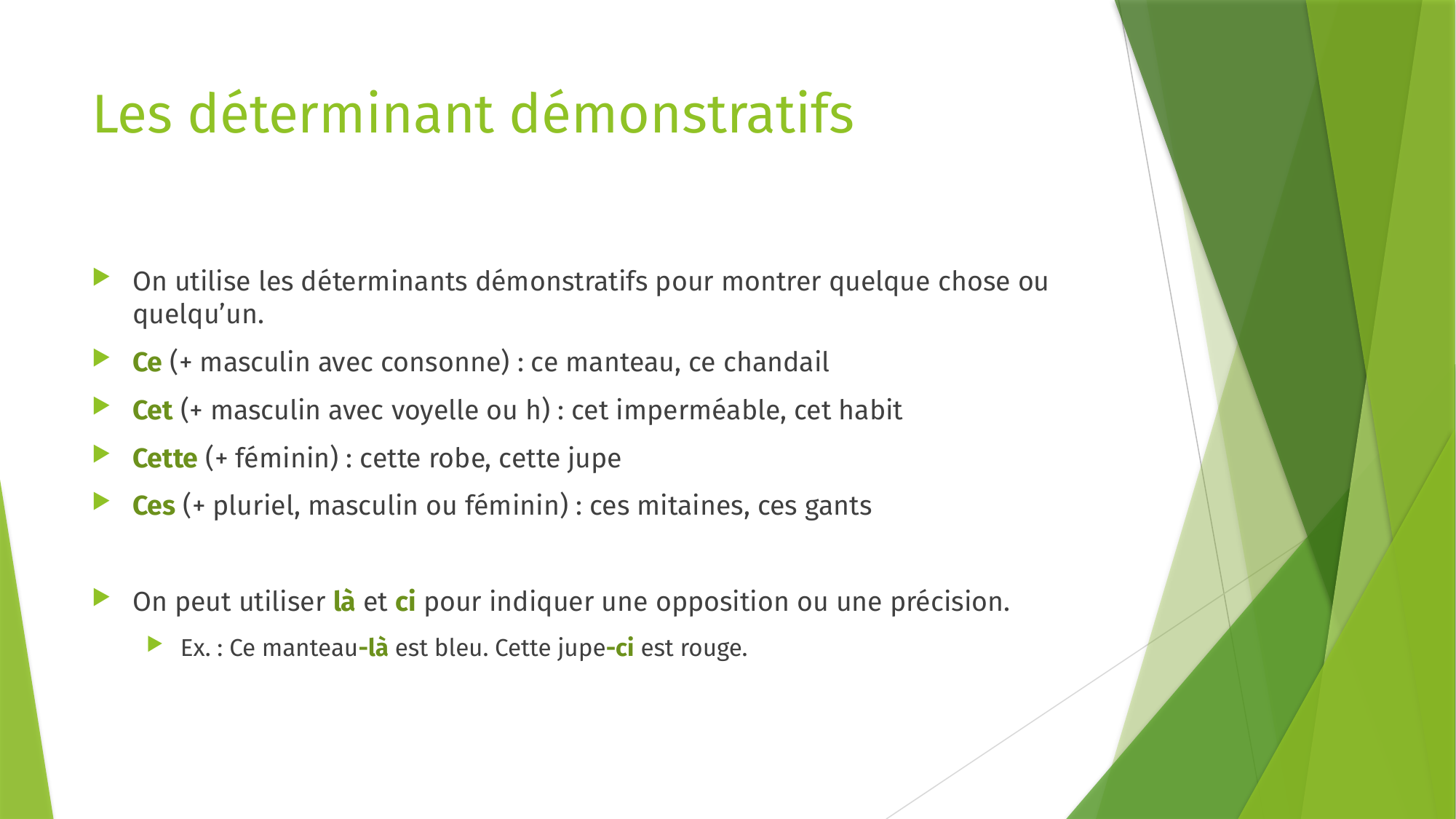

# Les déterminant démonstratifs
On utilise les déterminants démonstratifs pour montrer quelque chose ou quelqu’un.
Ce (+ masculin avec consonne) : ce manteau, ce chandail
Cet (+ masculin avec voyelle ou h) : cet imperméable, cet habit
Cette (+ féminin) : cette robe, cette jupe
Ces (+ pluriel, masculin ou féminin) : ces mitaines, ces gants

On peut utiliser là et ci pour indiquer une opposition ou une précision.
Ex. : Ce manteau-là est bleu. Cette jupe-ci est rouge.